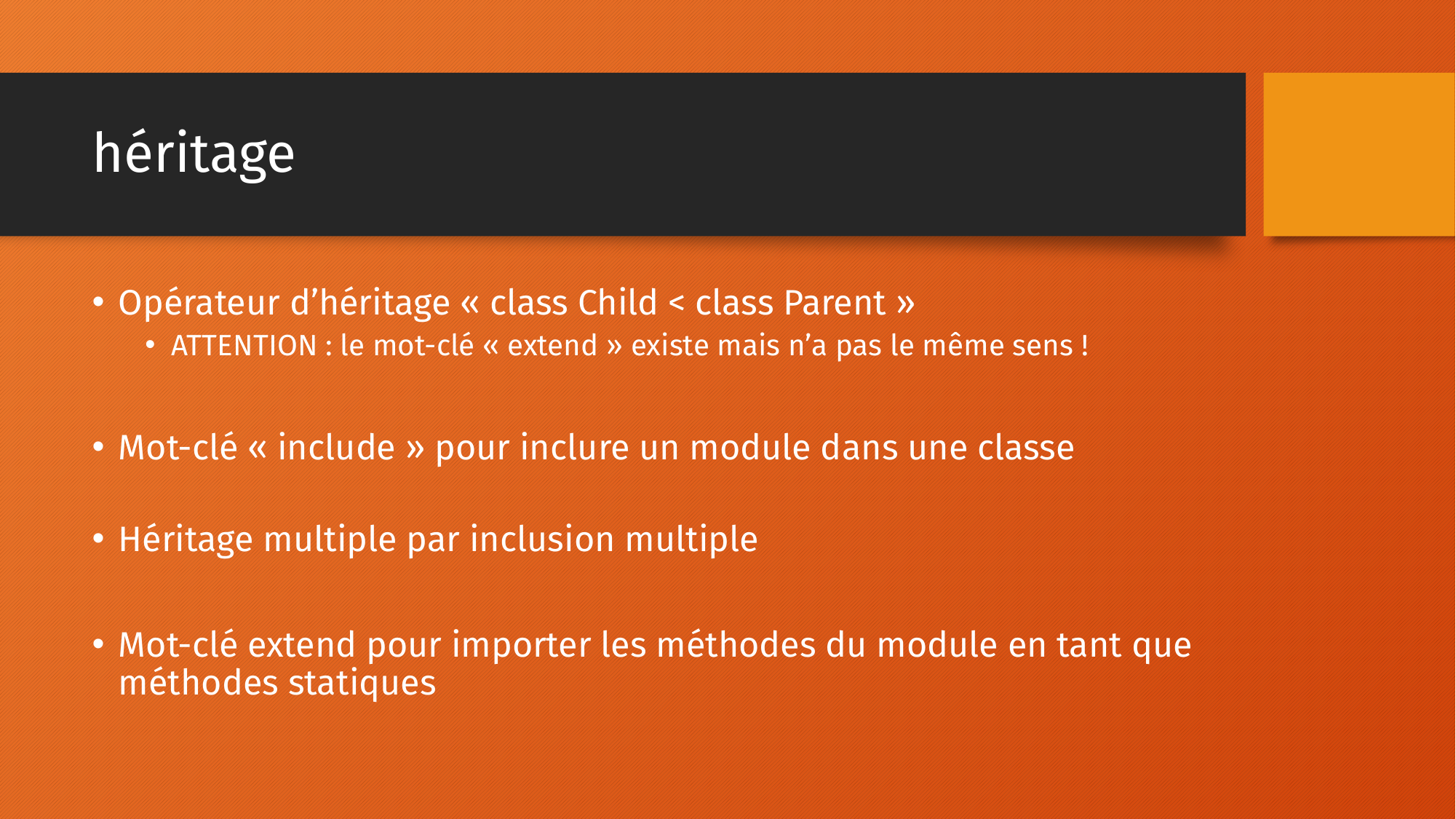

# héritage
Opérateur d’héritage « class Child < class Parent »
ATTENTION : le mot-clé « extend » existe mais n’a pas le même sens !

Mot-clé « include » pour inclure un module dans une classe

Héritage multiple par inclusion multiple

Mot-clé extend pour importer les méthodes du module en tant que méthodes statiques